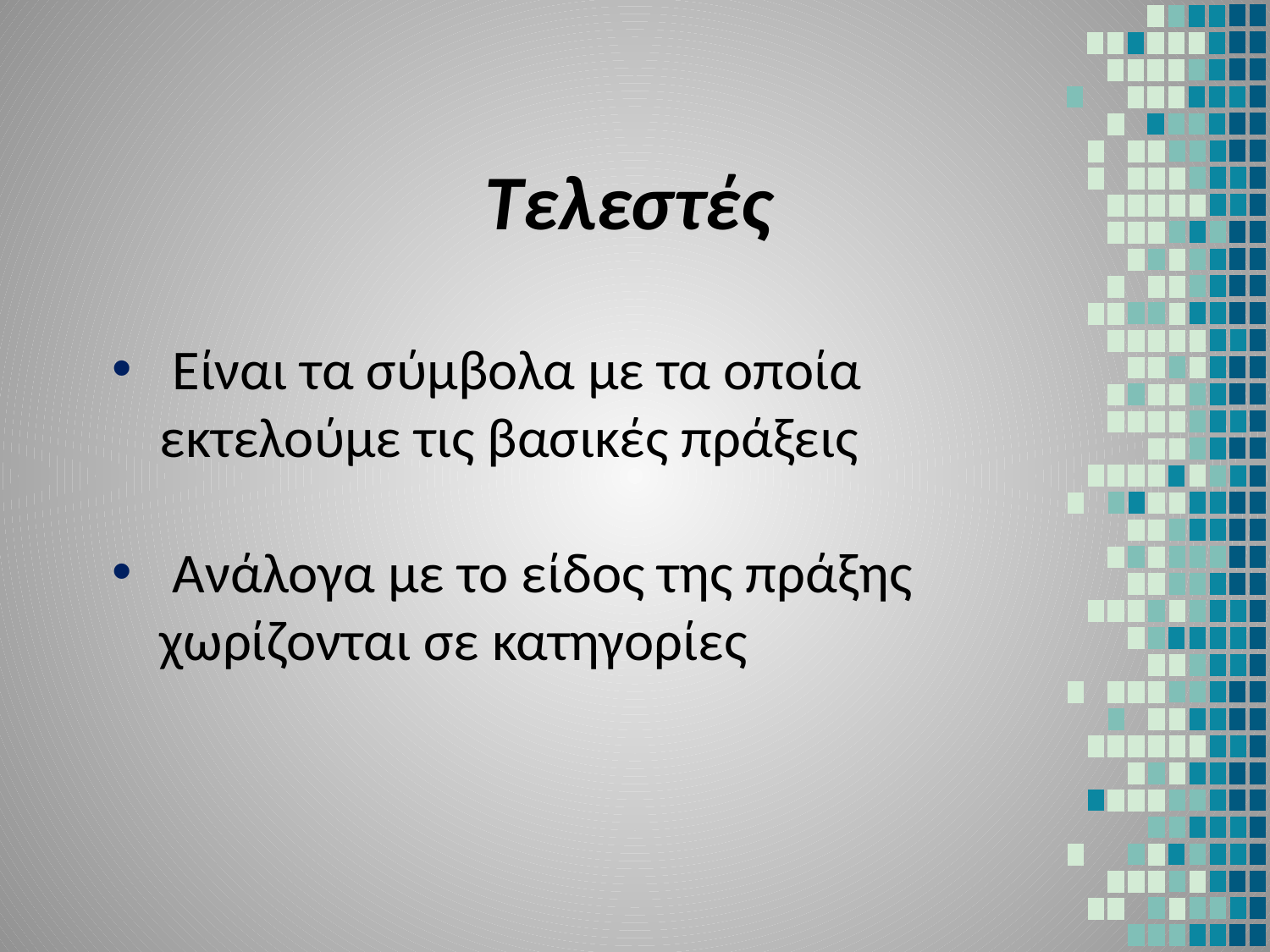

# Τελεστές
 Είναι τα σύμβολα με τα οποία εκτελούμε τις βασικές πράξεις

 Ανάλογα με το είδος της πράξης χωρίζονται σε κατηγορίες